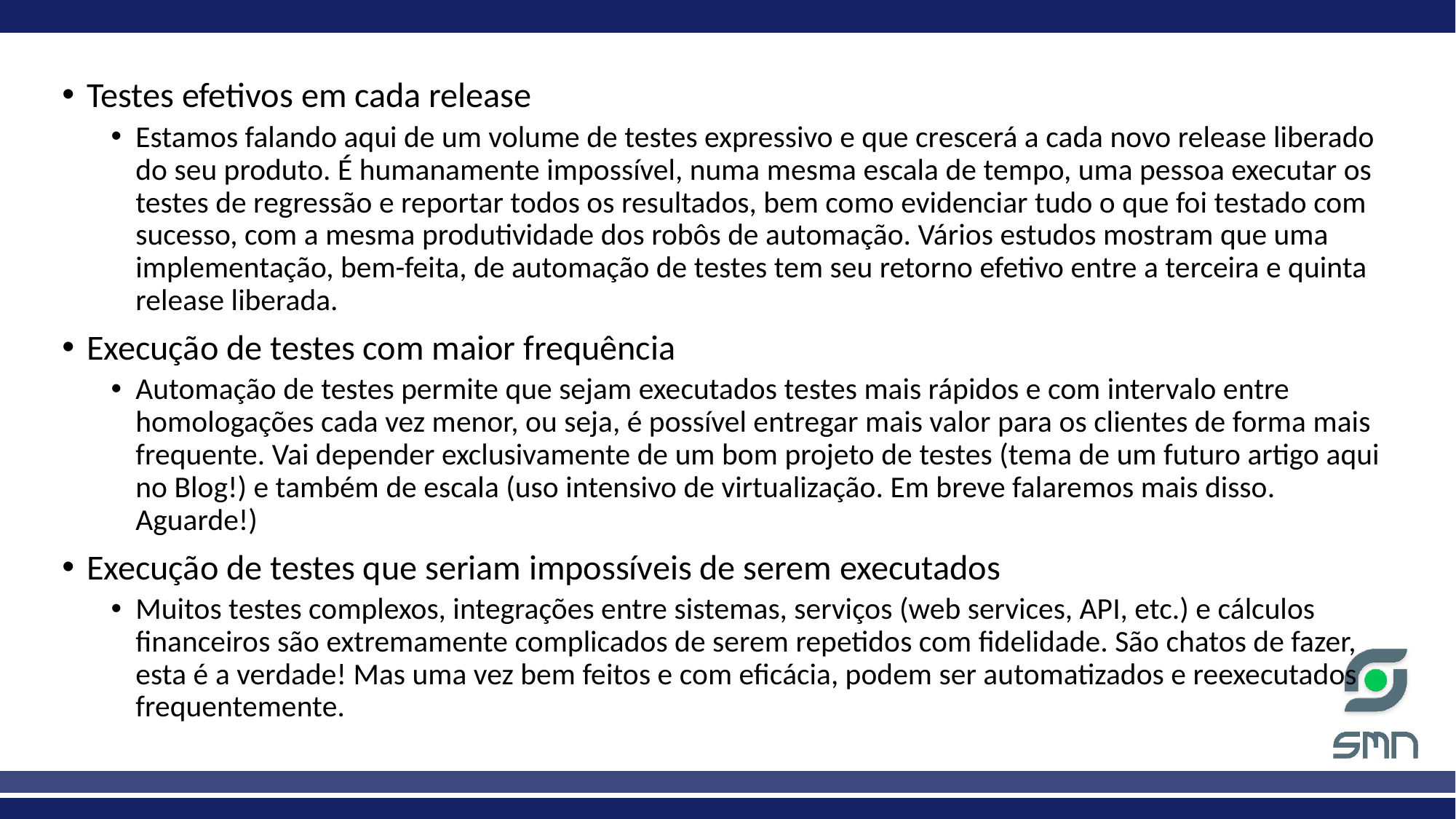

Testes efetivos em cada release
Estamos falando aqui de um volume de testes expressivo e que crescerá a cada novo release liberado do seu produto. É humanamente impossível, numa mesma escala de tempo, uma pessoa executar os testes de regressão e reportar todos os resultados, bem como evidenciar tudo o que foi testado com sucesso, com a mesma produtividade dos robôs de automação. Vários estudos mostram que uma implementação, bem-feita, de automação de testes tem seu retorno efetivo entre a terceira e quinta release liberada.
Execução de testes com maior frequência
Automação de testes permite que sejam executados testes mais rápidos e com intervalo entre homologações cada vez menor, ou seja, é possível entregar mais valor para os clientes de forma mais frequente. Vai depender exclusivamente de um bom projeto de testes (tema de um futuro artigo aqui no Blog!) e também de escala (uso intensivo de virtualização. Em breve falaremos mais disso. Aguarde!)
Execução de testes que seriam impossíveis de serem executados
Muitos testes complexos, integrações entre sistemas, serviços (web services, API, etc.) e cálculos financeiros são extremamente complicados de serem repetidos com fidelidade. São chatos de fazer, esta é a verdade! Mas uma vez bem feitos e com eficácia, podem ser automatizados e reexecutados frequentemente.